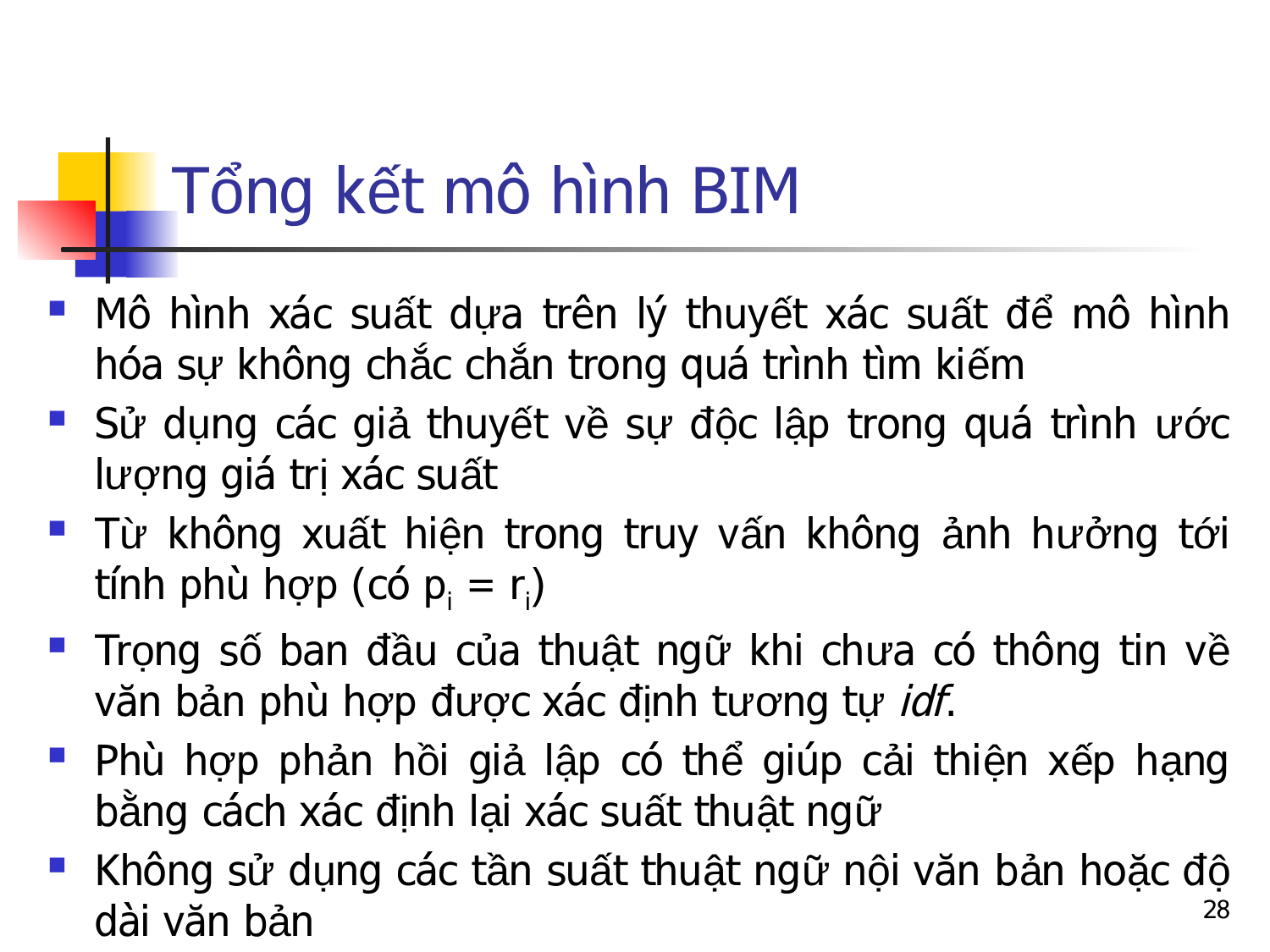

# Tổng kết mô hình BIM
Mô hình xác suất dựa trên lý thuyết xác suất để mô hình hóa sự không chắc chắn trong quá trình tìm kiếm
Sử dụng các giả thuyết về sự độc lập trong quá trình ước lượng giá trị xác suất
Từ không xuất hiện trong truy vấn không ảnh hưởng tới tính phù hợp (có pi = ri)
Trọng số ban đầu của thuật ngữ khi chưa có thông tin về văn bản phù hợp được xác định tương tự idf.
Phù hợp phản hồi giả lập có thể giúp cải thiện xếp hạng bằng cách xác định lại xác suất thuật ngữ
Không sử dụng các tần suất thuật ngữ nội văn bản hoặc độ dài văn bản
28